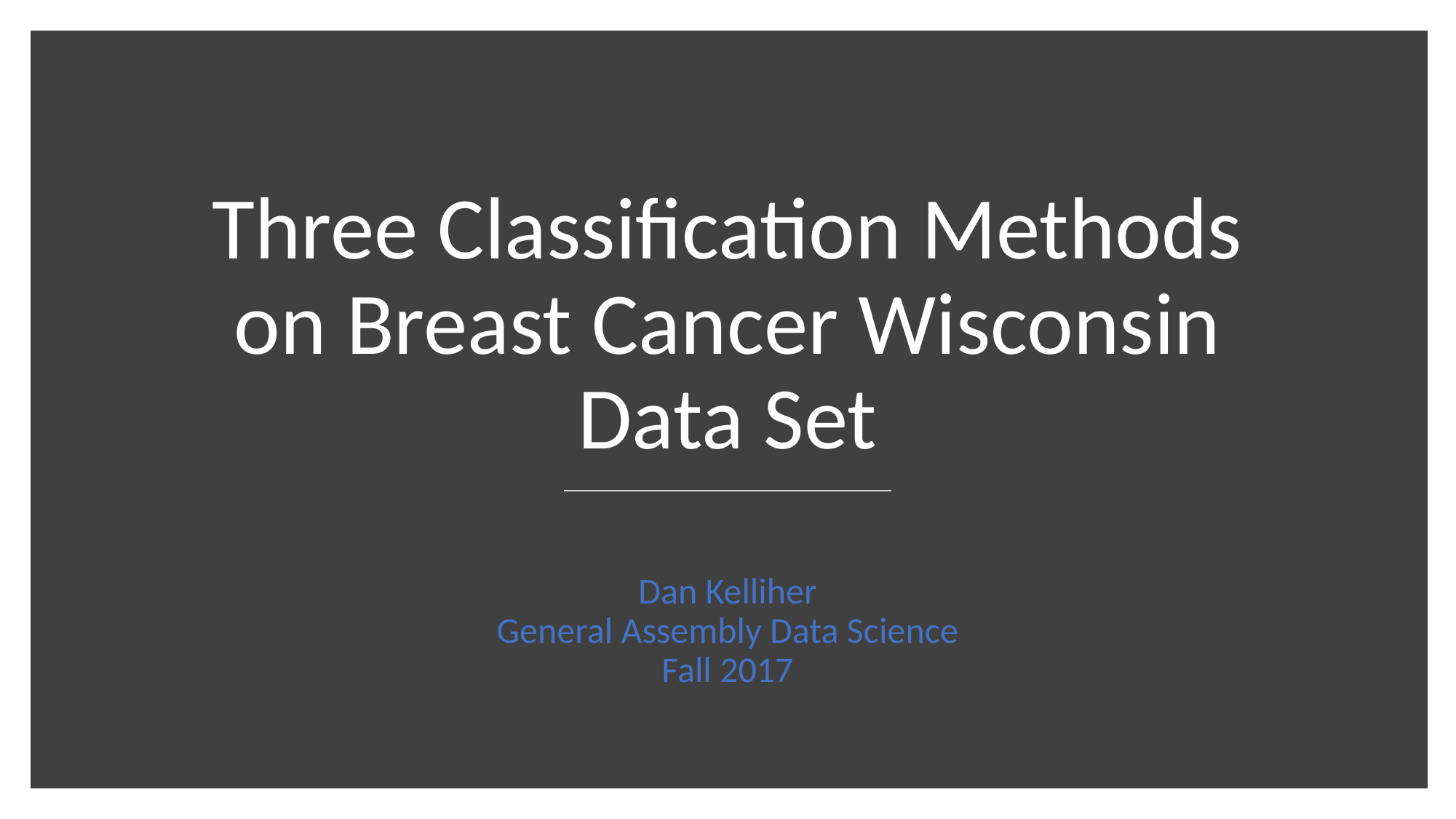

# Three Classification Methods on Breast Cancer Wisconsin Data Set

Dan Kelliher
General Assembly Data Science
Fall 2017